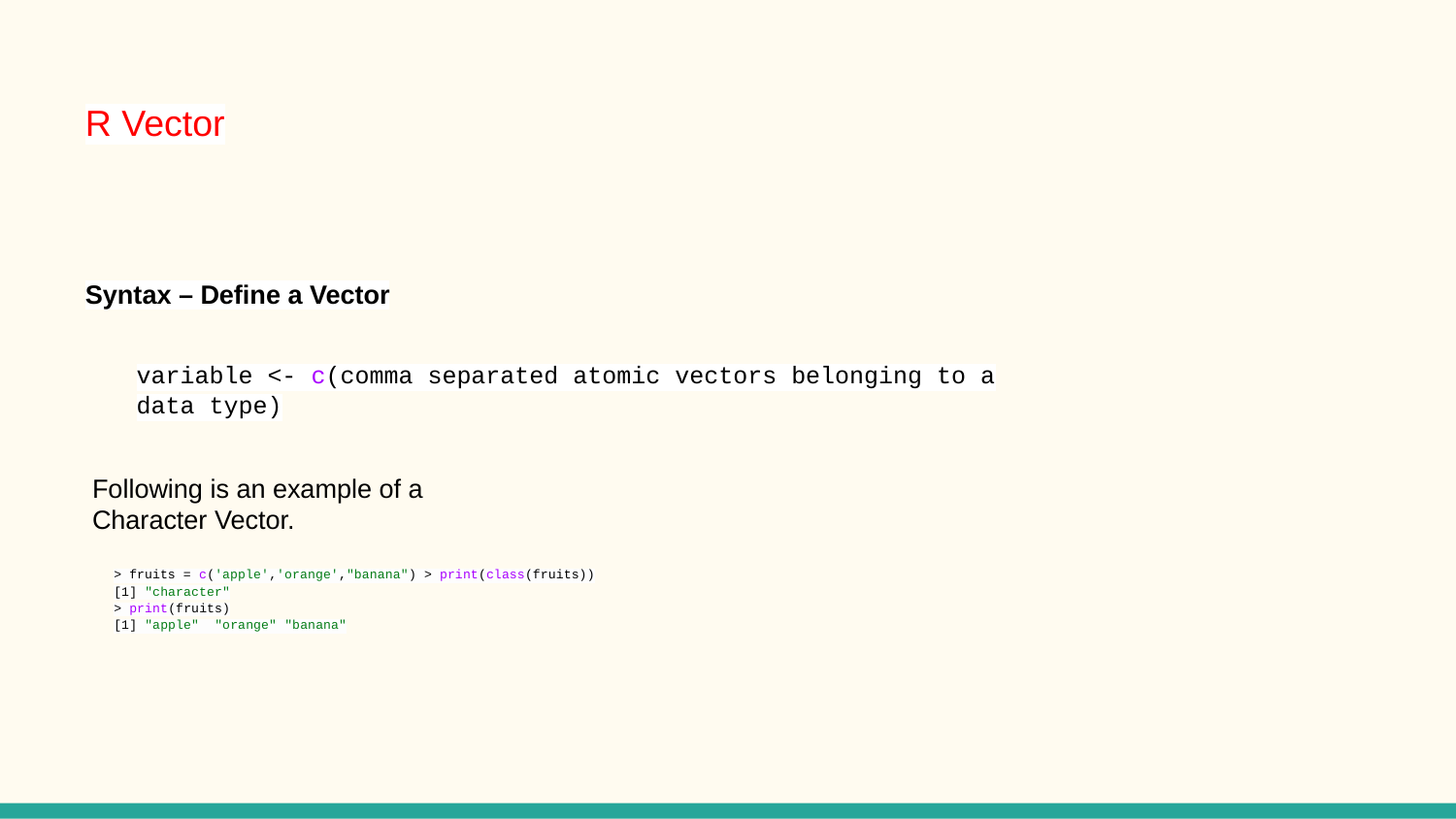

Syntax – Define a Vector
R Vector

| variable <- c(comma separated atomic vectors belonging to a data type) |
| --- |
Following is an example of a Character Vector.
# > fruits = c('apple','orange',"banana") > print(class(fruits))
[1] "character"
> print(fruits)
[1] "apple"  "orange" "banana"